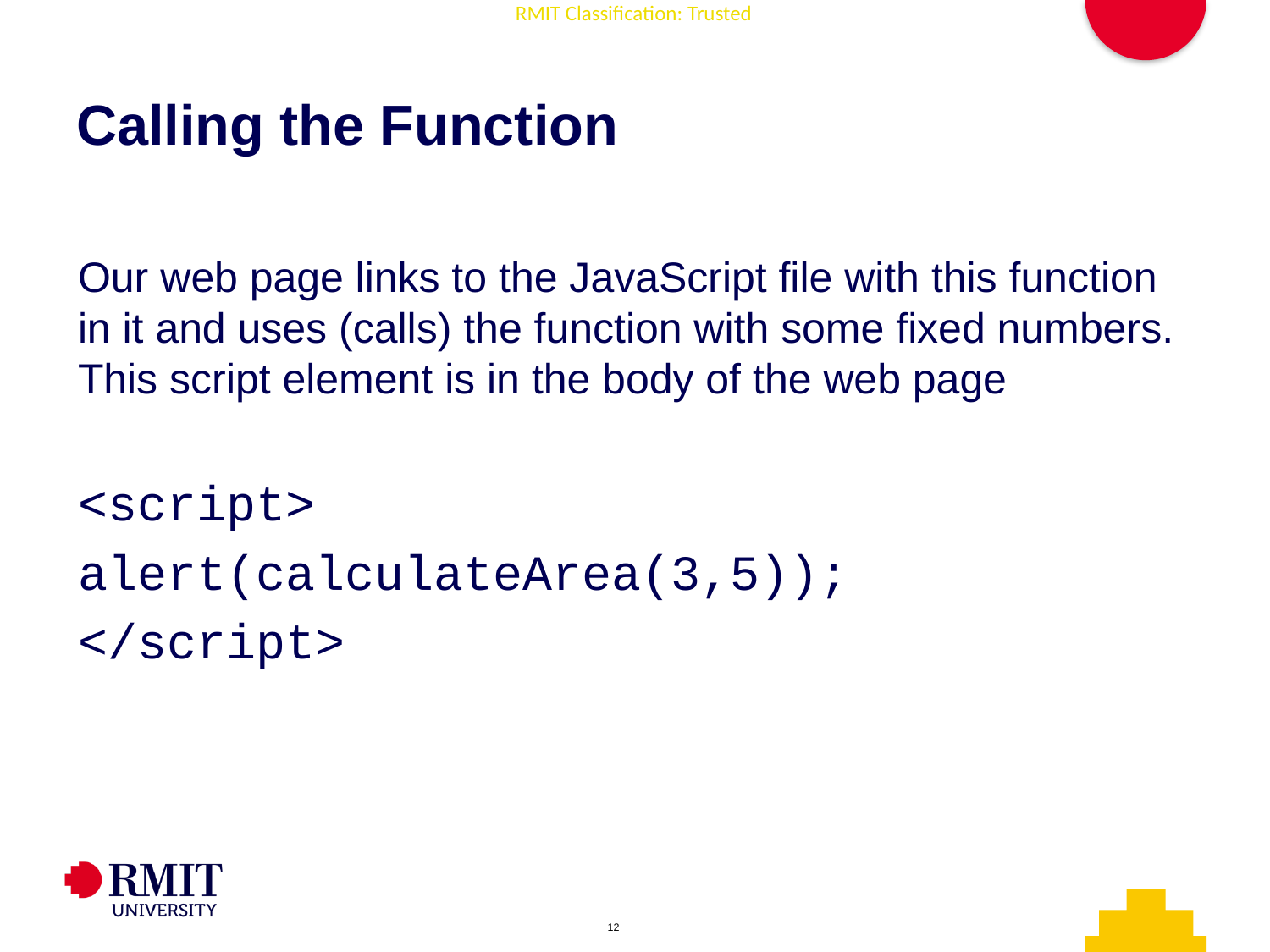

# Calling the Function
Our web page links to the JavaScript file with this function in it and uses (calls) the function with some fixed numbers. This script element is in the body of the web page

<script>
alert(calculateArea(3,5));
</script>
AD006 Associate Degree in IT